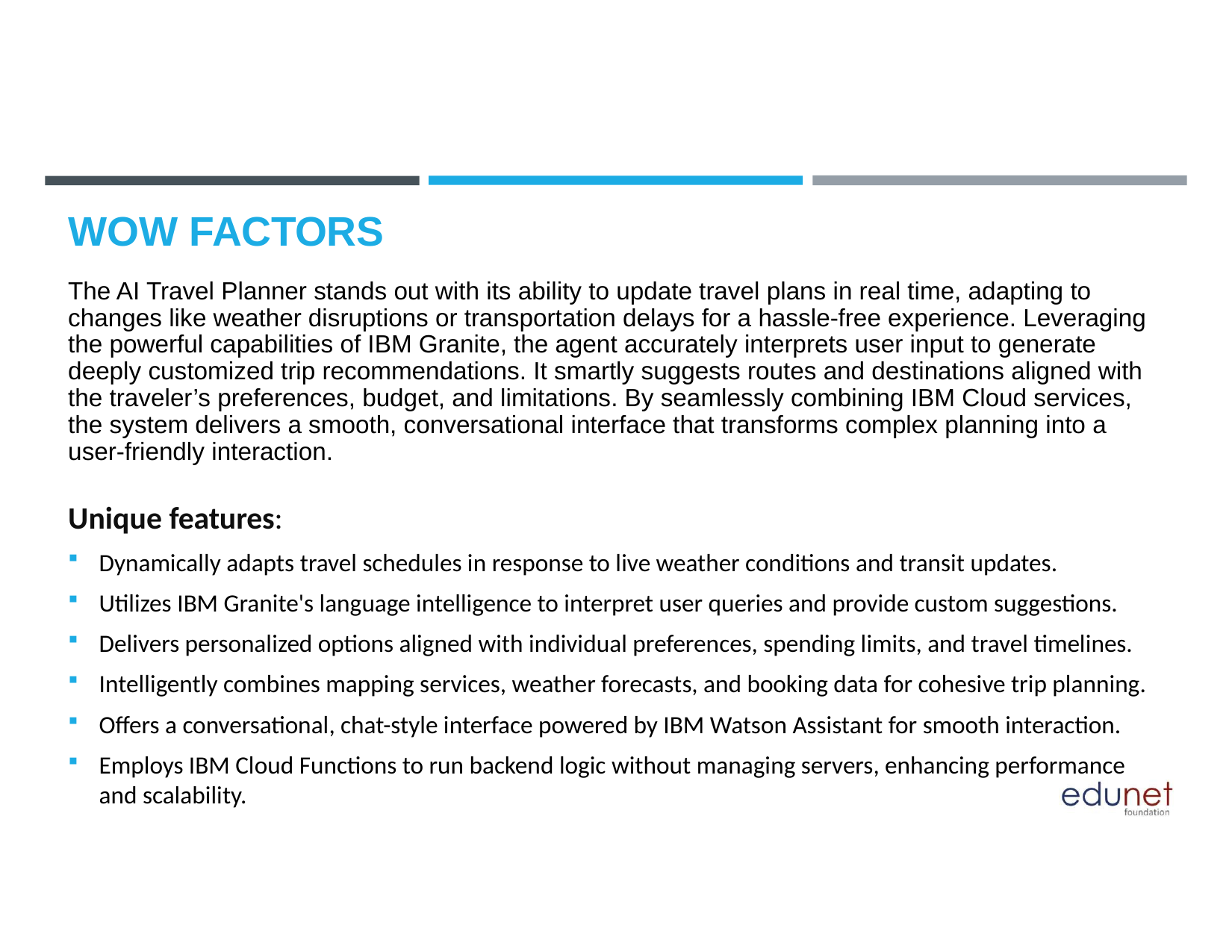

# WOW FACTORS
The AI Travel Planner stands out with its ability to update travel plans in real time, adapting to changes like weather disruptions or transportation delays for a hassle-free experience. Leveraging the powerful capabilities of IBM Granite, the agent accurately interprets user input to generate deeply customized trip recommendations. It smartly suggests routes and destinations aligned with the traveler’s preferences, budget, and limitations. By seamlessly combining IBM Cloud services, the system delivers a smooth, conversational interface that transforms complex planning into a user-friendly interaction.

Unique features:
Dynamically adapts travel schedules in response to live weather conditions and transit updates.
Utilizes IBM Granite's language intelligence to interpret user queries and provide custom suggestions.
Delivers personalized options aligned with individual preferences, spending limits, and travel timelines.
Intelligently combines mapping services, weather forecasts, and booking data for cohesive trip planning.
Offers a conversational, chat-style interface powered by IBM Watson Assistant for smooth interaction.
Employs IBM Cloud Functions to run backend logic without managing servers, enhancing performance and scalability.